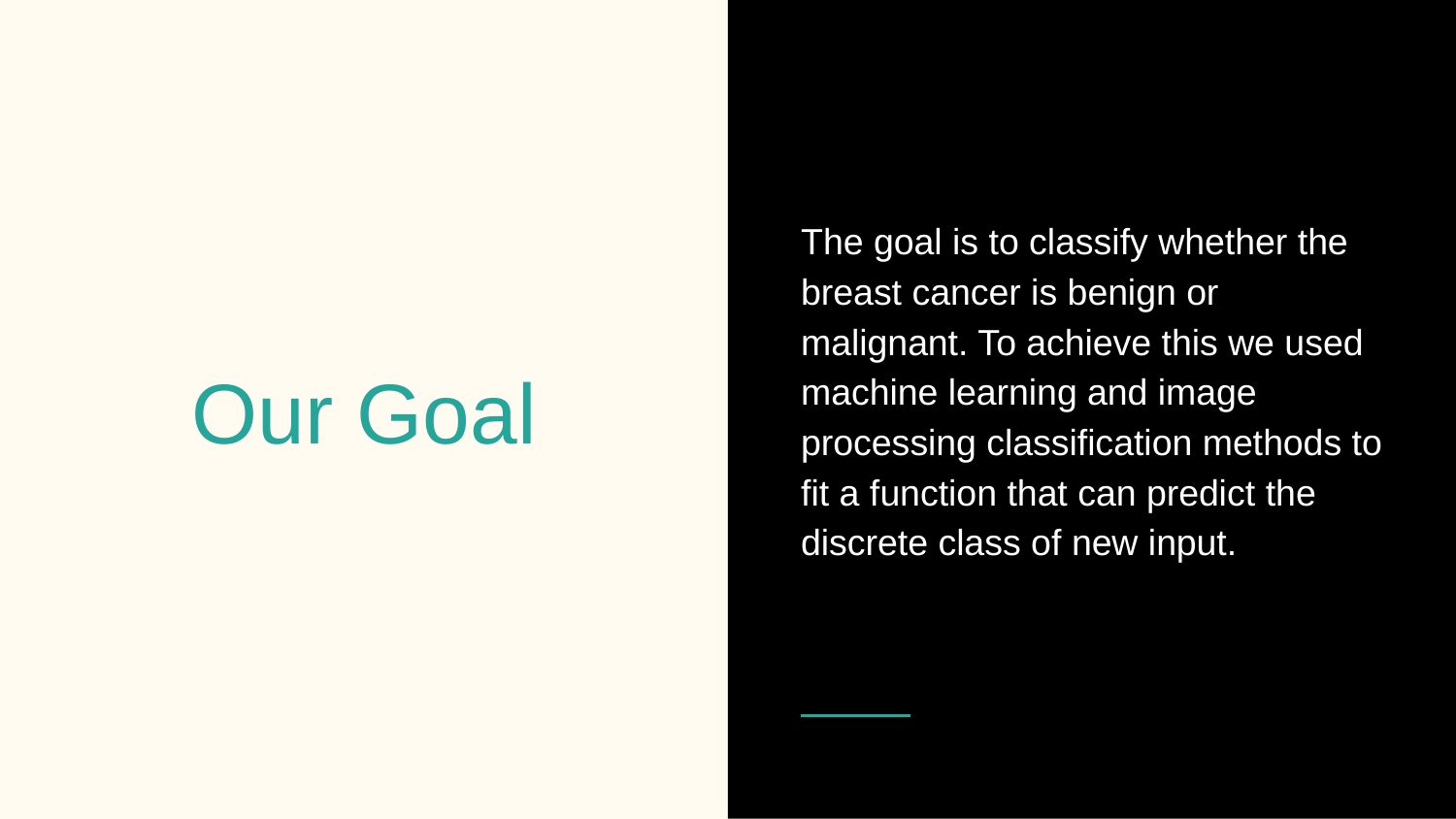

The goal is to classify whether the breast cancer is benign or malignant. To achieve this we used machine learning and image processing classification methods to fit a function that can predict the discrete class of new input.

# Our Goal